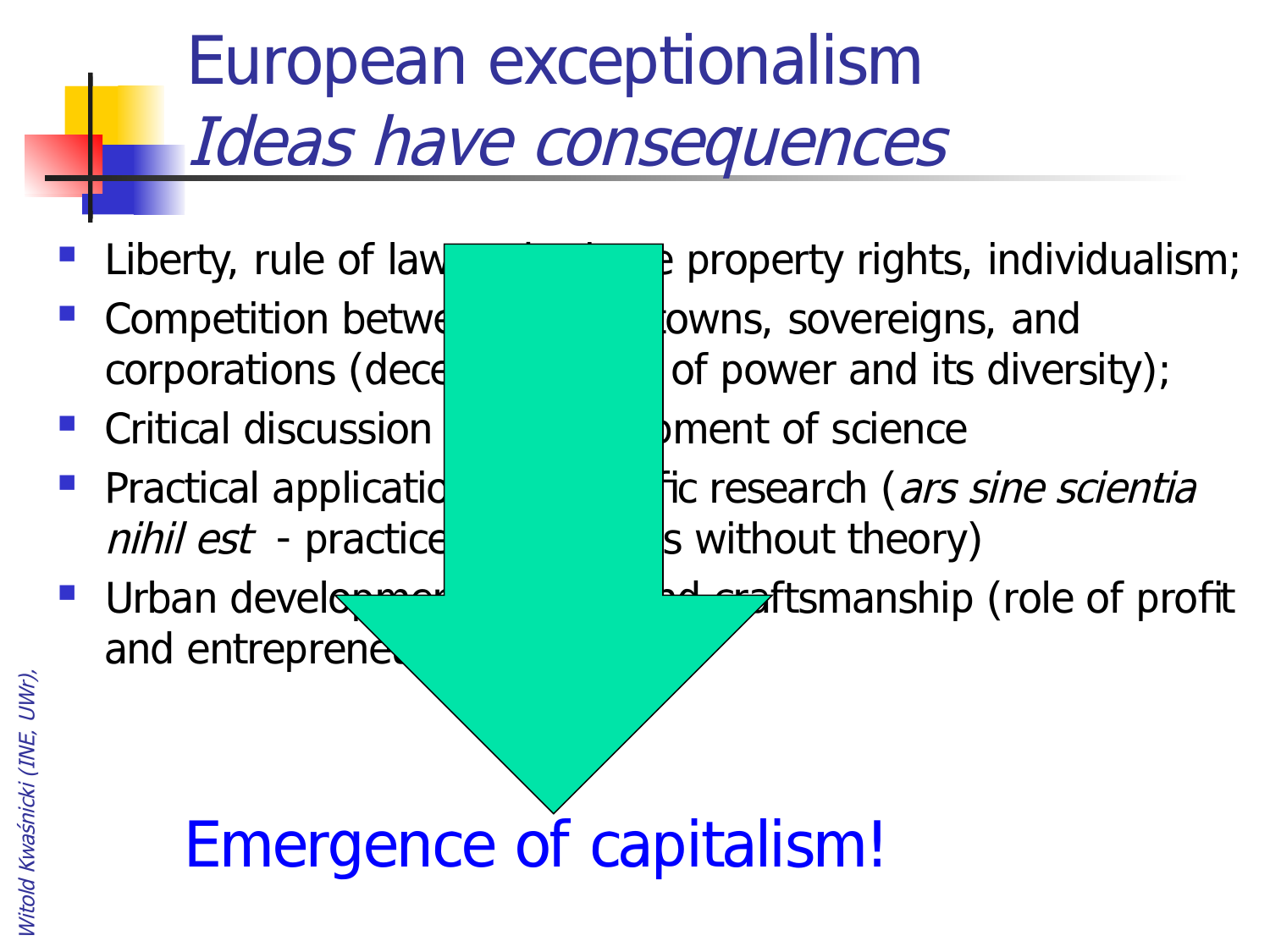

# European exceptionalism Ideas have consequences
Liberty, rule of law and private property rights, individualism;
Competition between states, towns, sovereigns, and corporations (decentralization of power and its diversity);
Critical discussion and development of science
Practical application of scientific research (ars sine scientia nihil est  - practice is worthless without theory)
Urban development, guilds, and craftsmanship (role of profit and entrepreneurship)

	Emergence of capitalism!

Witold Kwaśnicki (INE, UWr),